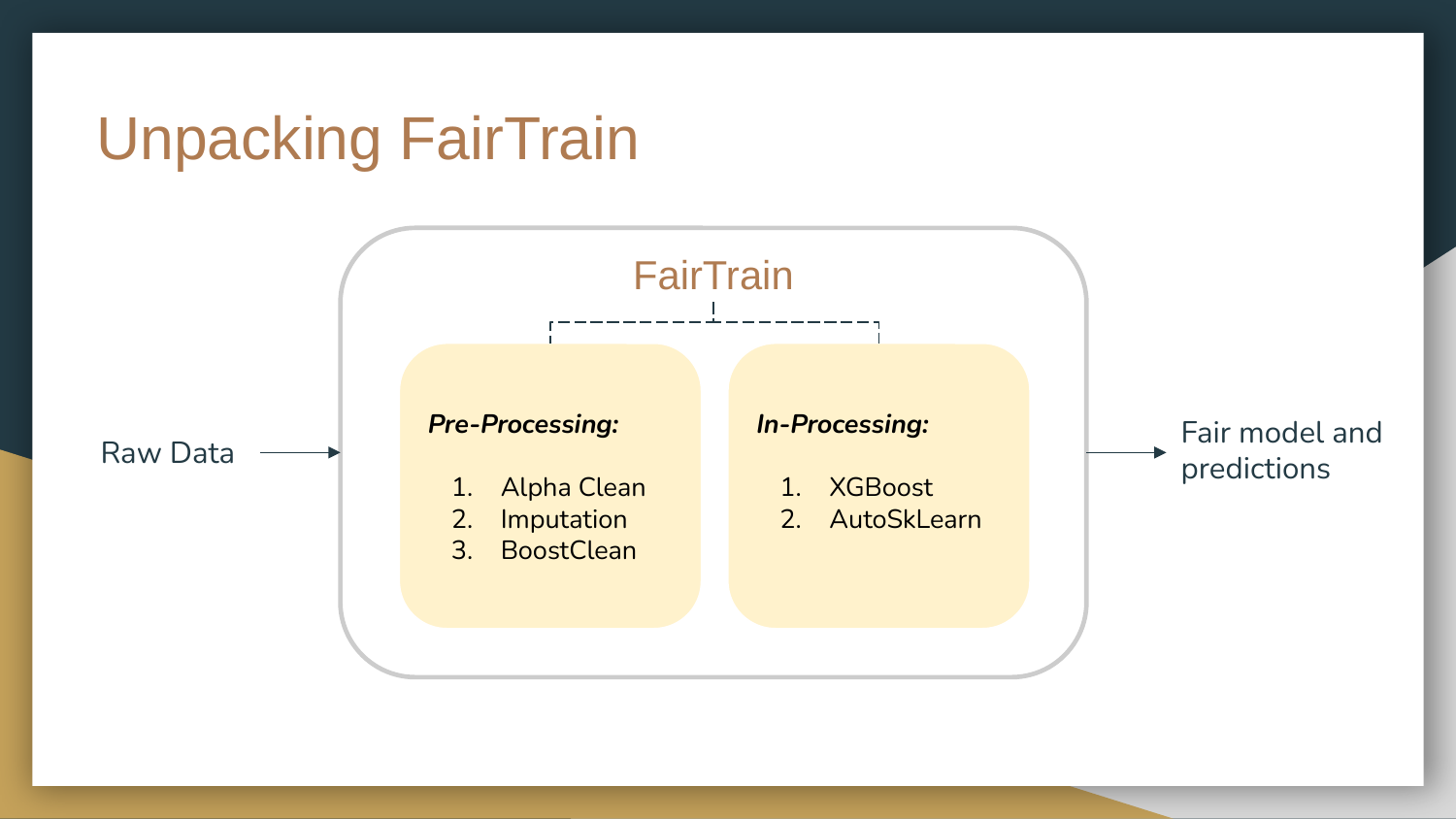

# Unpacking FairTrain

FairTrain
Pre-Processing:

Alpha Clean
Imputation
BoostClean
In-Processing:

XGBoost
AutoSkLearn

Fair model and predictions
Raw Data